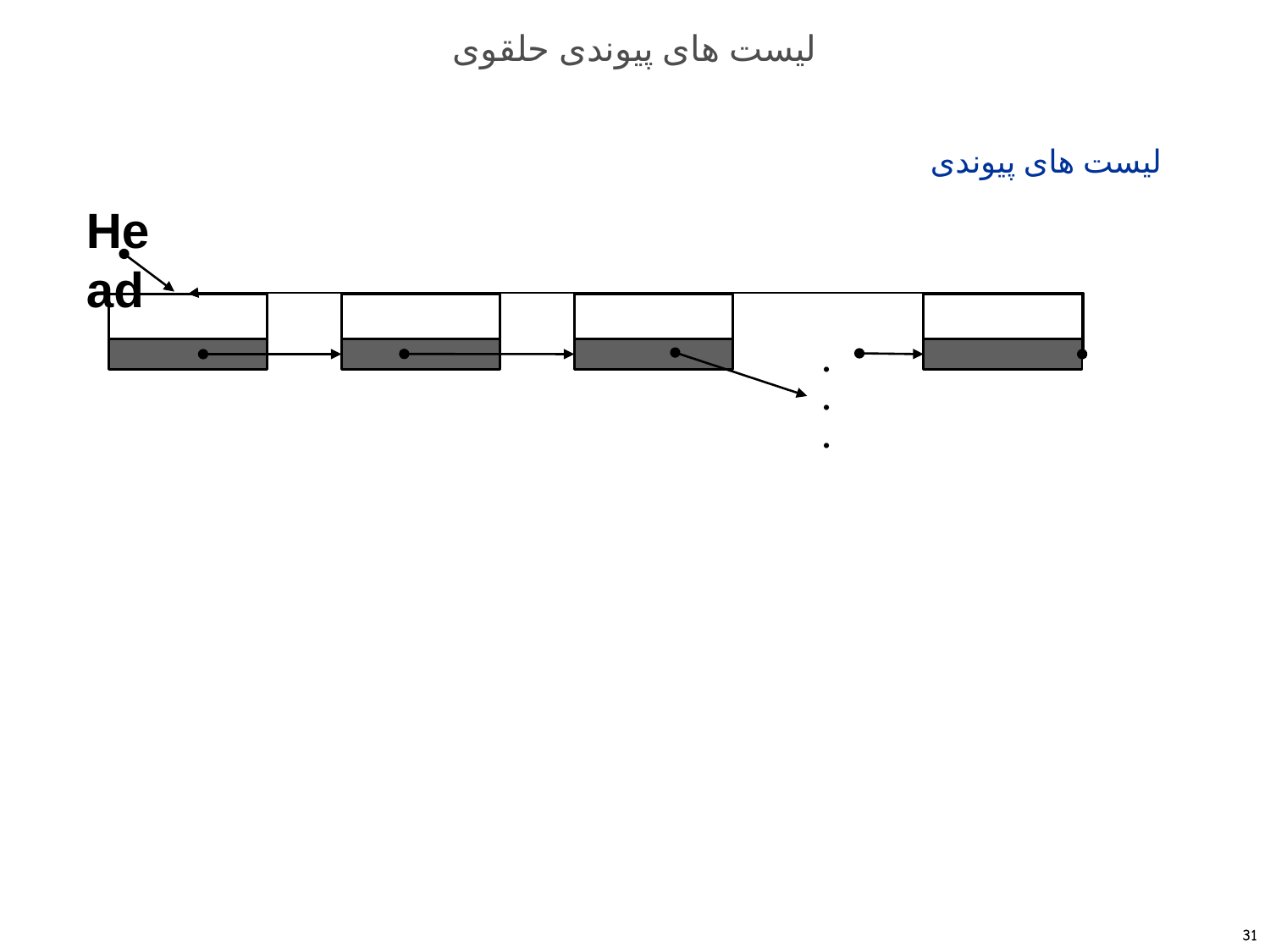

# لیست های پیوندی حلقوی
لیست های پیوندی
Head

...
31